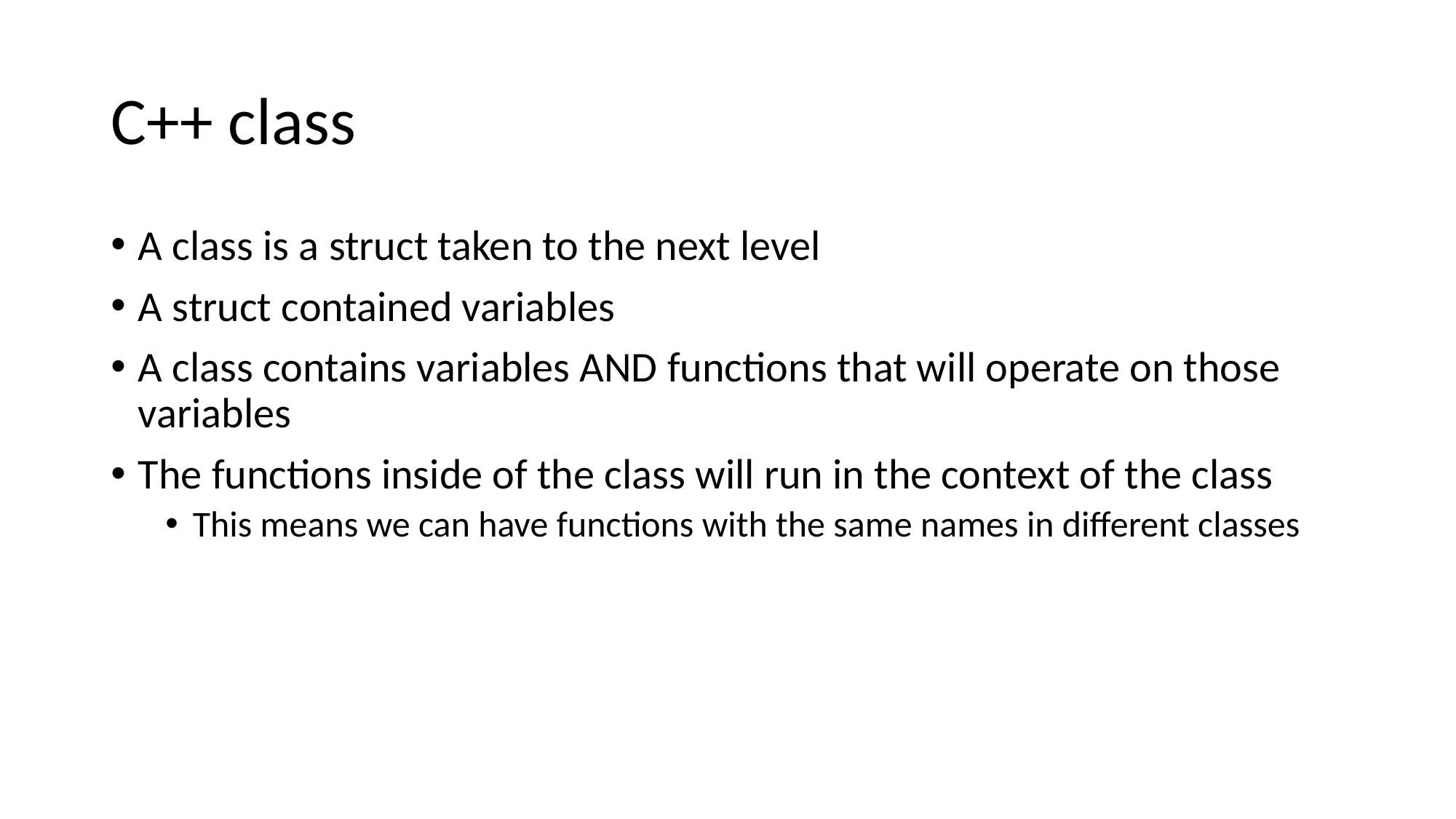

# C++ class
A class is a struct taken to the next level
A struct contained variables
A class contains variables AND functions that will operate on those variables
The functions inside of the class will run in the context of the class
This means we can have functions with the same names in different classes